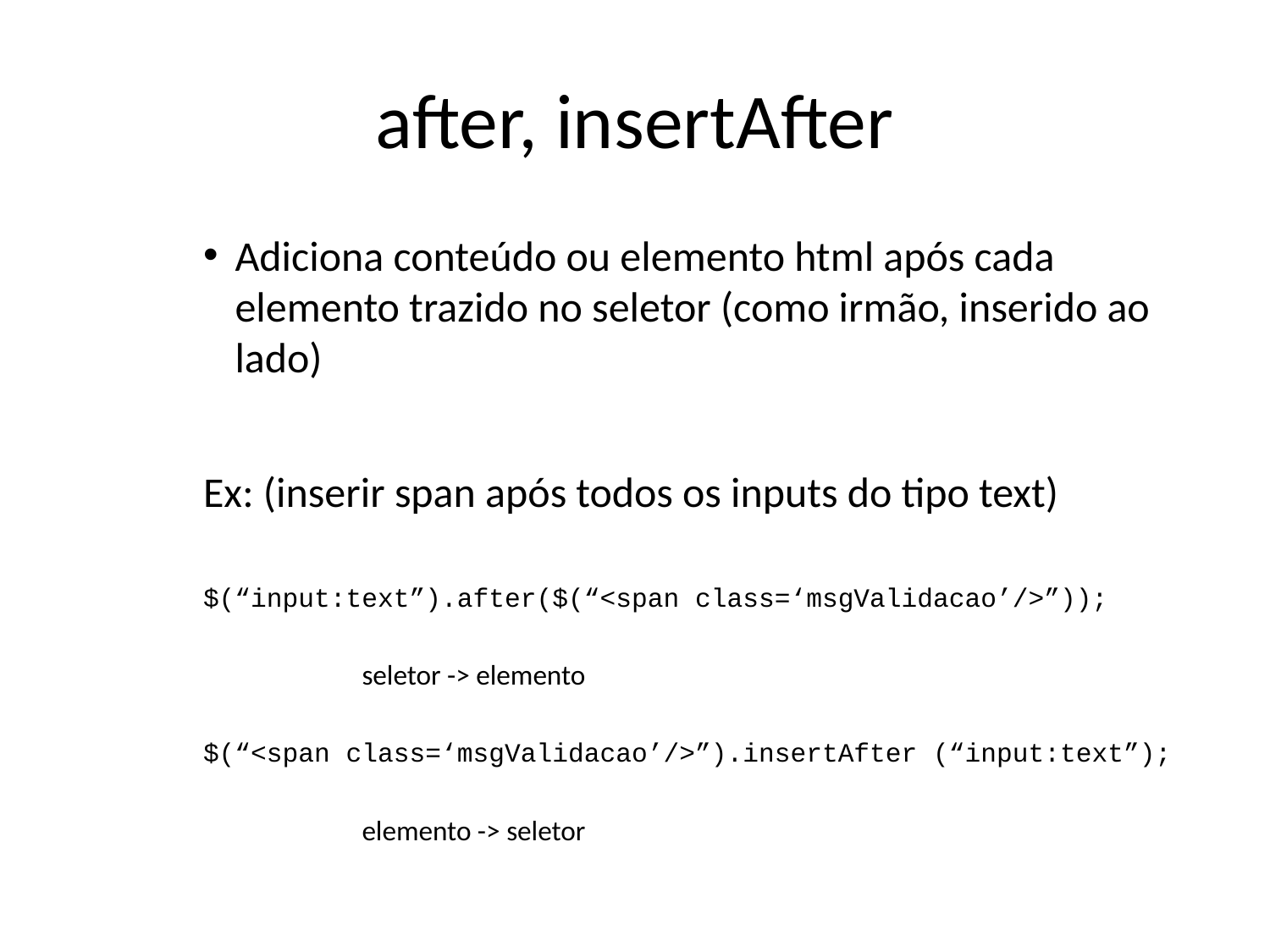

# after, insertAfter
Adiciona conteúdo ou elemento html após cada elemento trazido no seletor (como irmão, inserido ao lado)

Ex: (inserir span após todos os inputs do tipo text)

$(“input:text”).after($(“<span class=‘msgValidacao’/>”));

		seletor -> elemento

$(“<span class=‘msgValidacao’/>”).insertAfter (“input:text”);

		elemento -> seletor